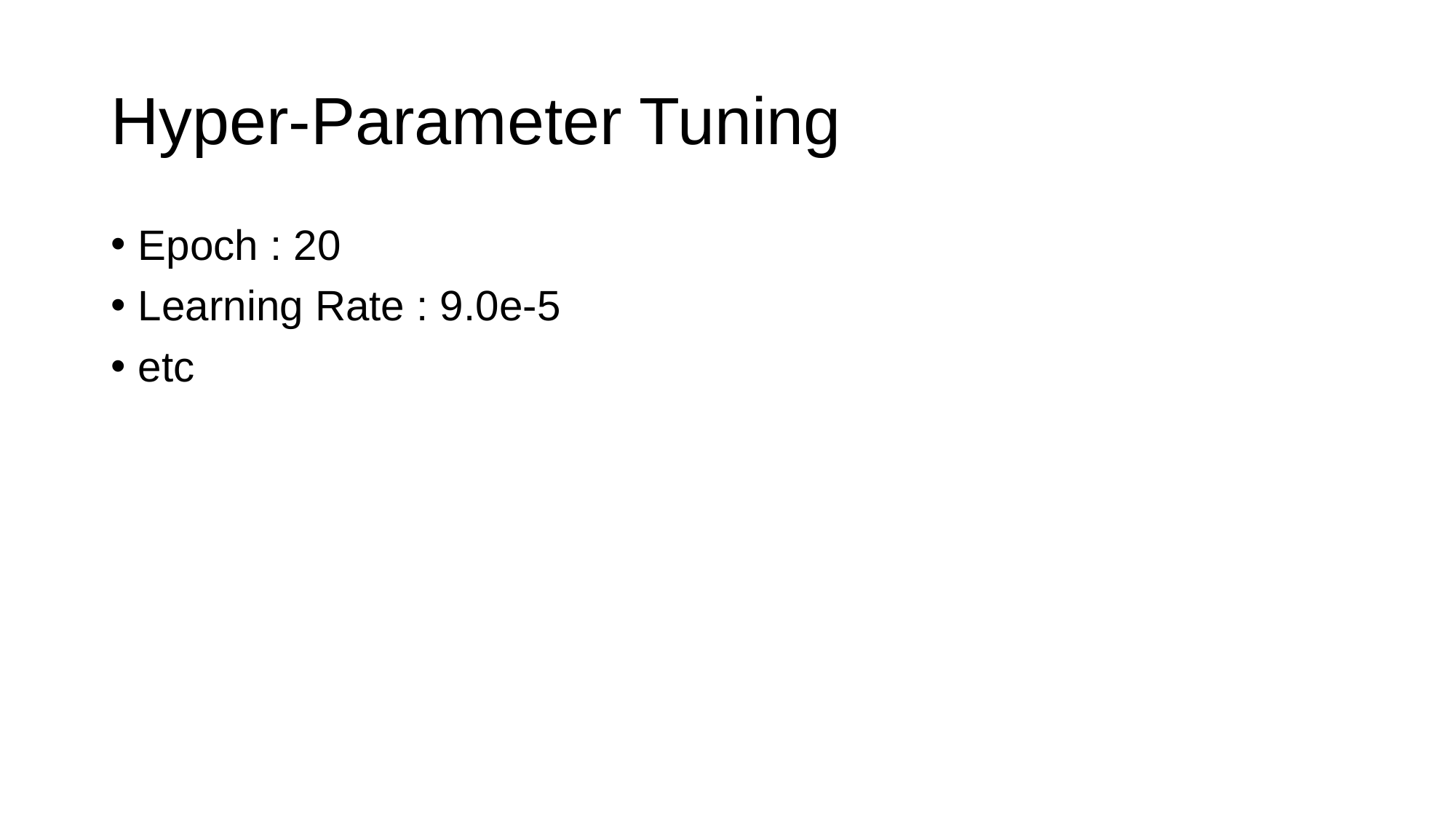

# Hyper-Parameter Tuning
Epoch : 20
Learning Rate : 9.0e-5
etc